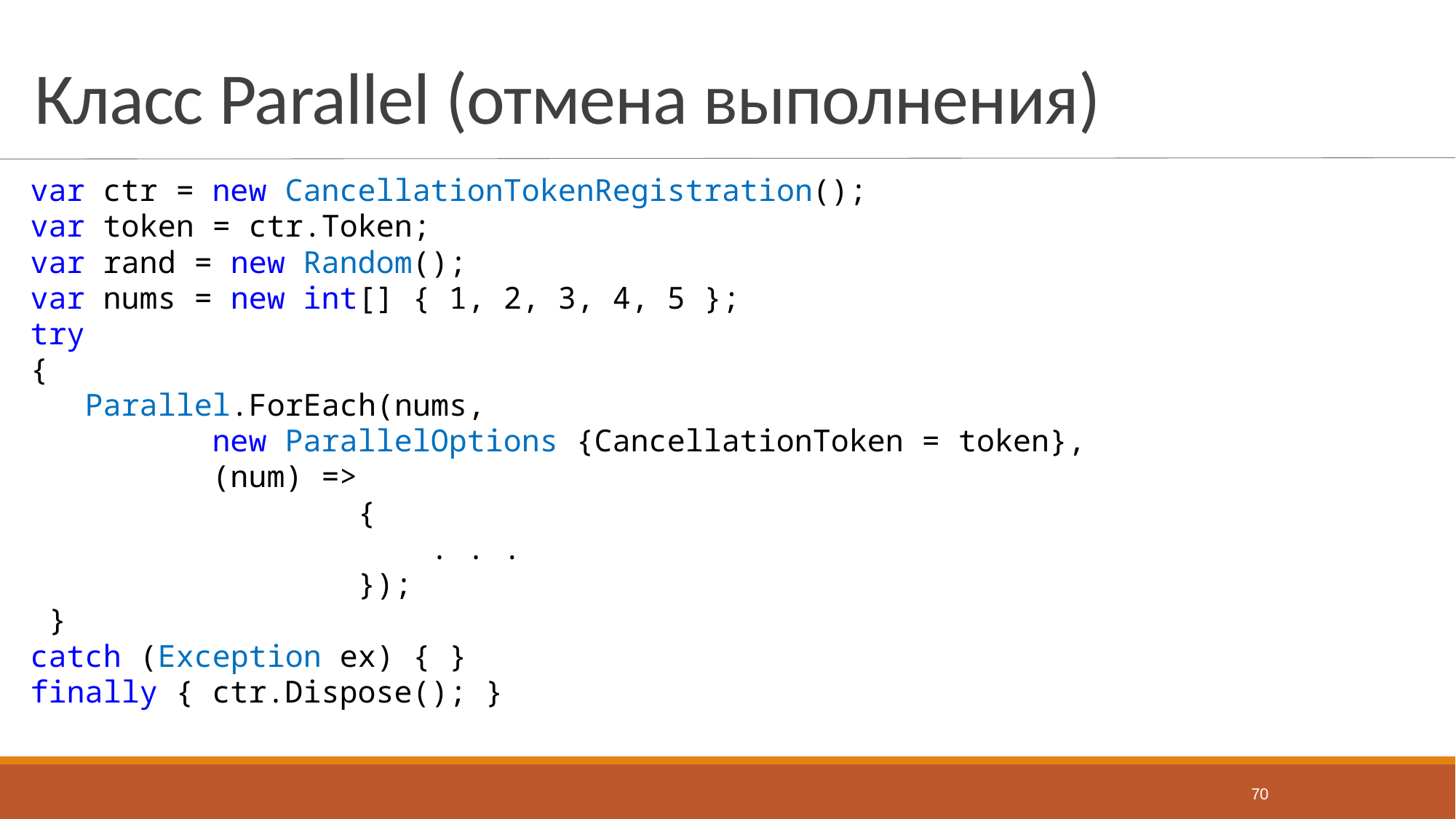

# Класс Parallel (отмена выполнения)
var ctr = new CancellationTokenRegistration();
var token = ctr.Token;
var rand = new Random();
var nums = new int[] { 1, 2, 3, 4, 5 };
try
{
   Parallel.ForEach(nums,
          new ParallelOptions {CancellationToken = token},
          (num) =>
                  {
                      . . .
                  });
 }
catch (Exception ex) { }
finally { ctr.Dispose(); }
70